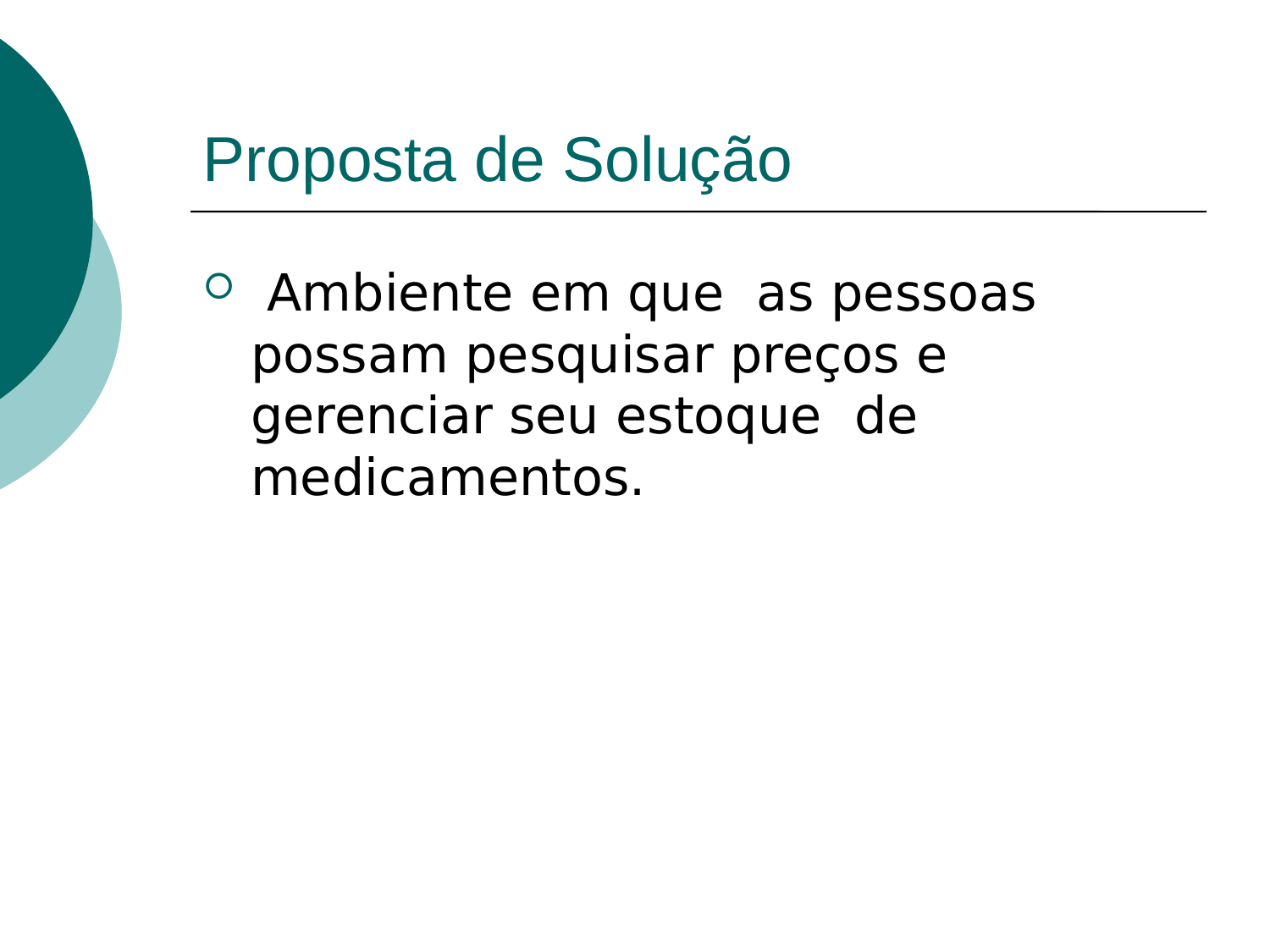

# Proposta de Solução
 Ambiente em que  as pessoas possam pesquisar preços e gerenciar seu estoque  de medicamentos.